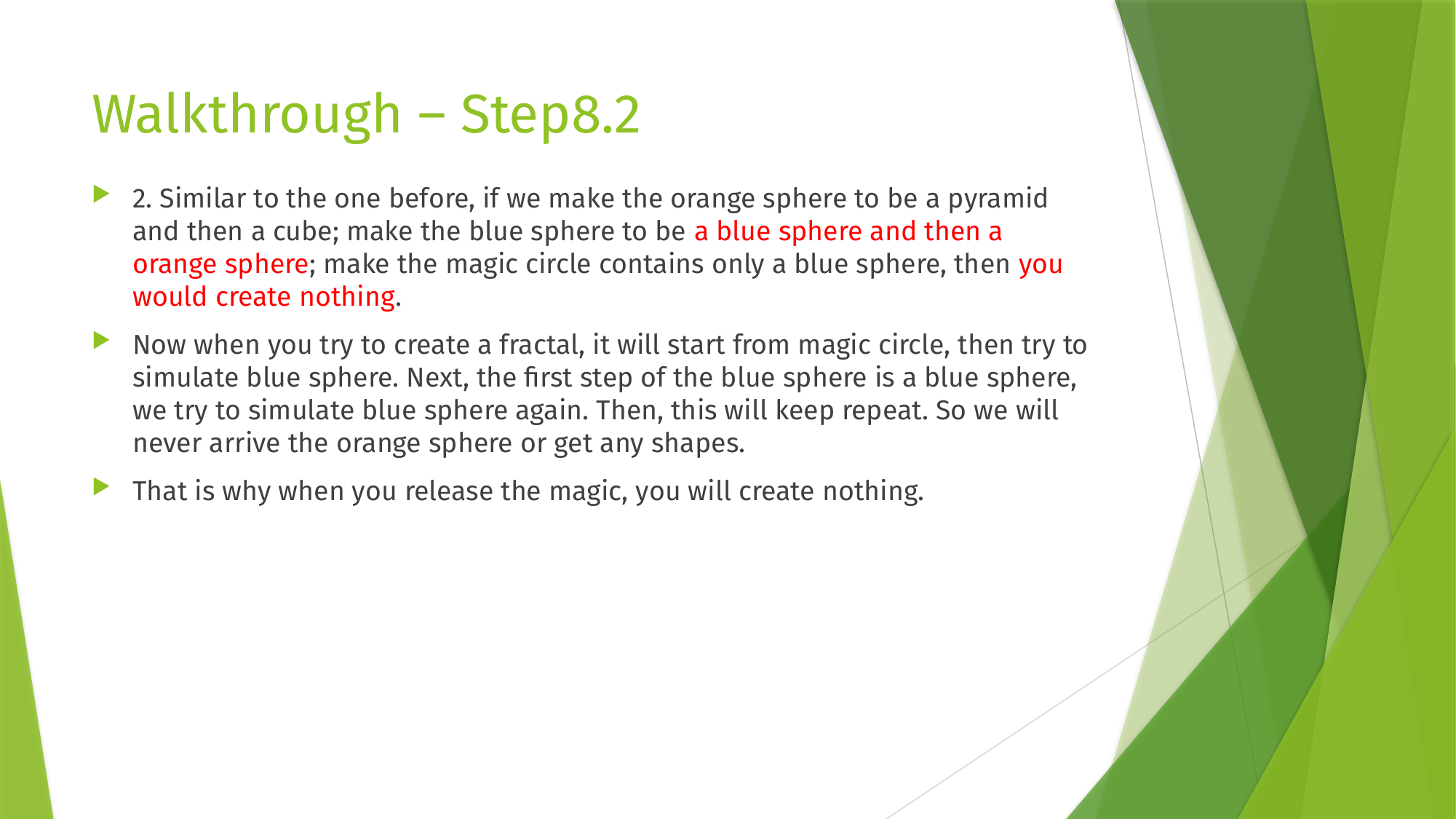

# Walkthrough – Step8.2
2. Similar to the one before, if we make the orange sphere to be a pyramid and then a cube; make the blue sphere to be a blue sphere and then a orange sphere; make the magic circle contains only a blue sphere, then you would create nothing.
Now when you try to create a fractal, it will start from magic circle, then try to simulate blue sphere. Next, the first step of the blue sphere is a blue sphere, we try to simulate blue sphere again. Then, this will keep repeat. So we will never arrive the orange sphere or get any shapes.
That is why when you release the magic, you will create nothing.